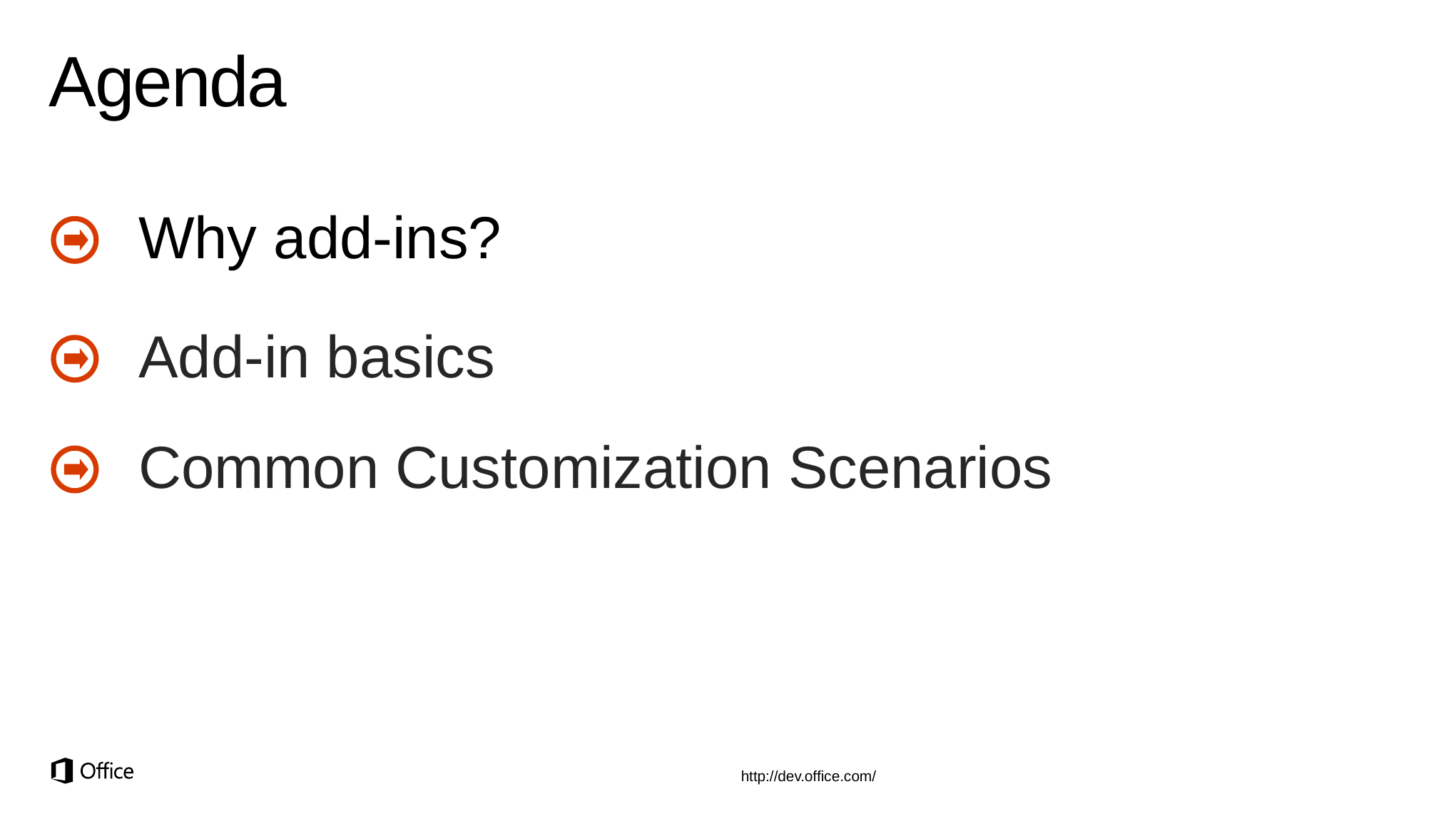

# Agenda
Why add-ins?

Add-in basics

Common Customization Scenarios